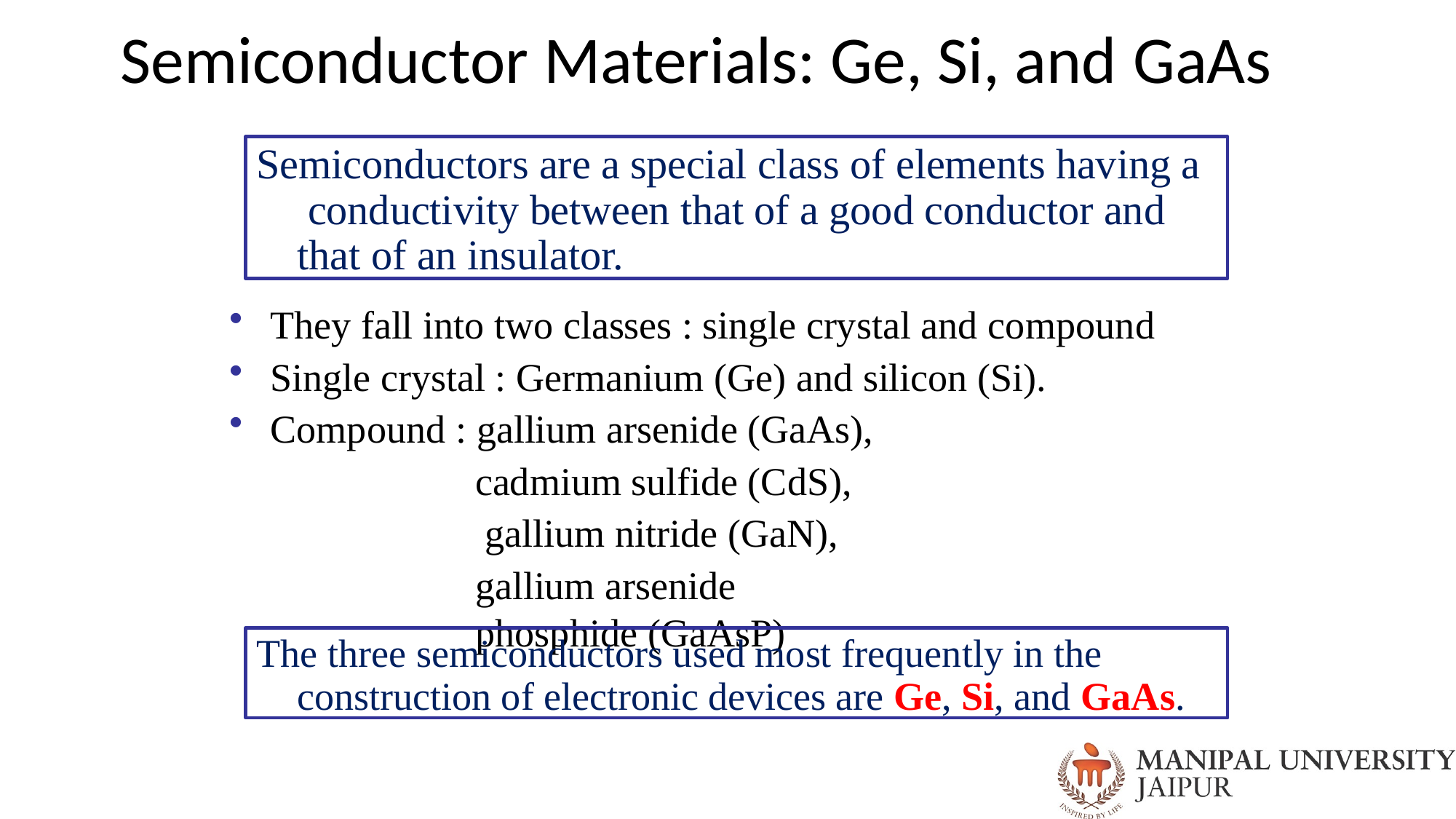

# Semiconductor Materials: Ge, Si, and GaAs
Semiconductors are a special class of elements having a  conductivity between that of a good conductor and  that of an insulator.
They fall into two classes : single crystal and compound
Single crystal : Germanium (Ge) and silicon (Si).
Compound : gallium arsenide (GaAs),
cadmium sulfide (CdS),  gallium nitride (GaN),
gallium arsenide phosphide (GaAsP)
The three semiconductors used most frequently in the  construction of electronic devices are Ge, Si, and GaAs.